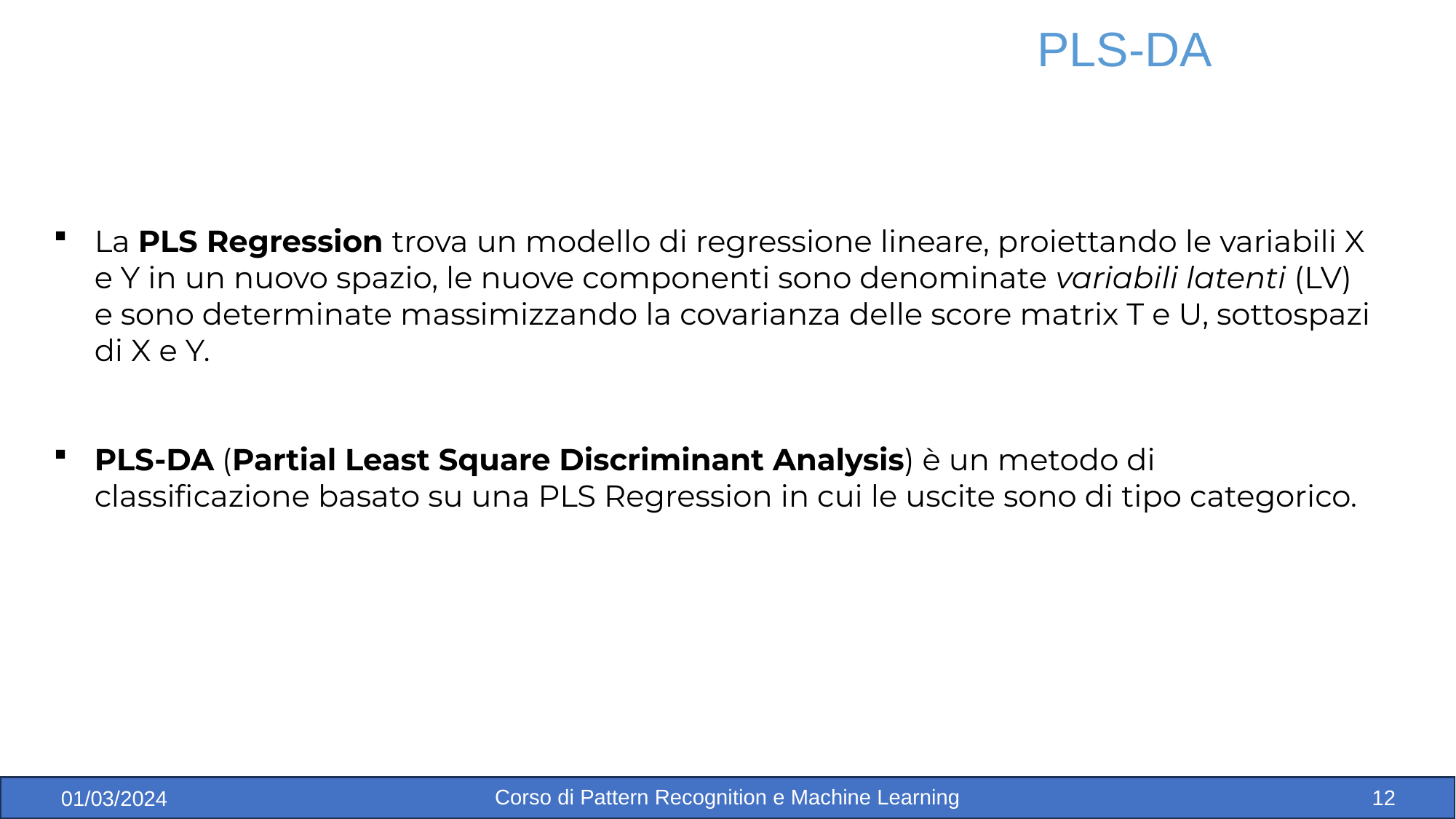

PLS-DA
La PLS Regression trova un modello di regressione lineare, proiettando le variabili X e Y in un nuovo spazio, le nuove componenti sono denominate variabili latenti (LV) e sono determinate massimizzando la covarianza delle score matrix T e U, sottospazi di X e Y.

PLS-DA (Partial Least Square Discriminant Analysis) è un metodo di classificazione basato su una PLS Regression in cui le uscite sono di tipo categorico.

12